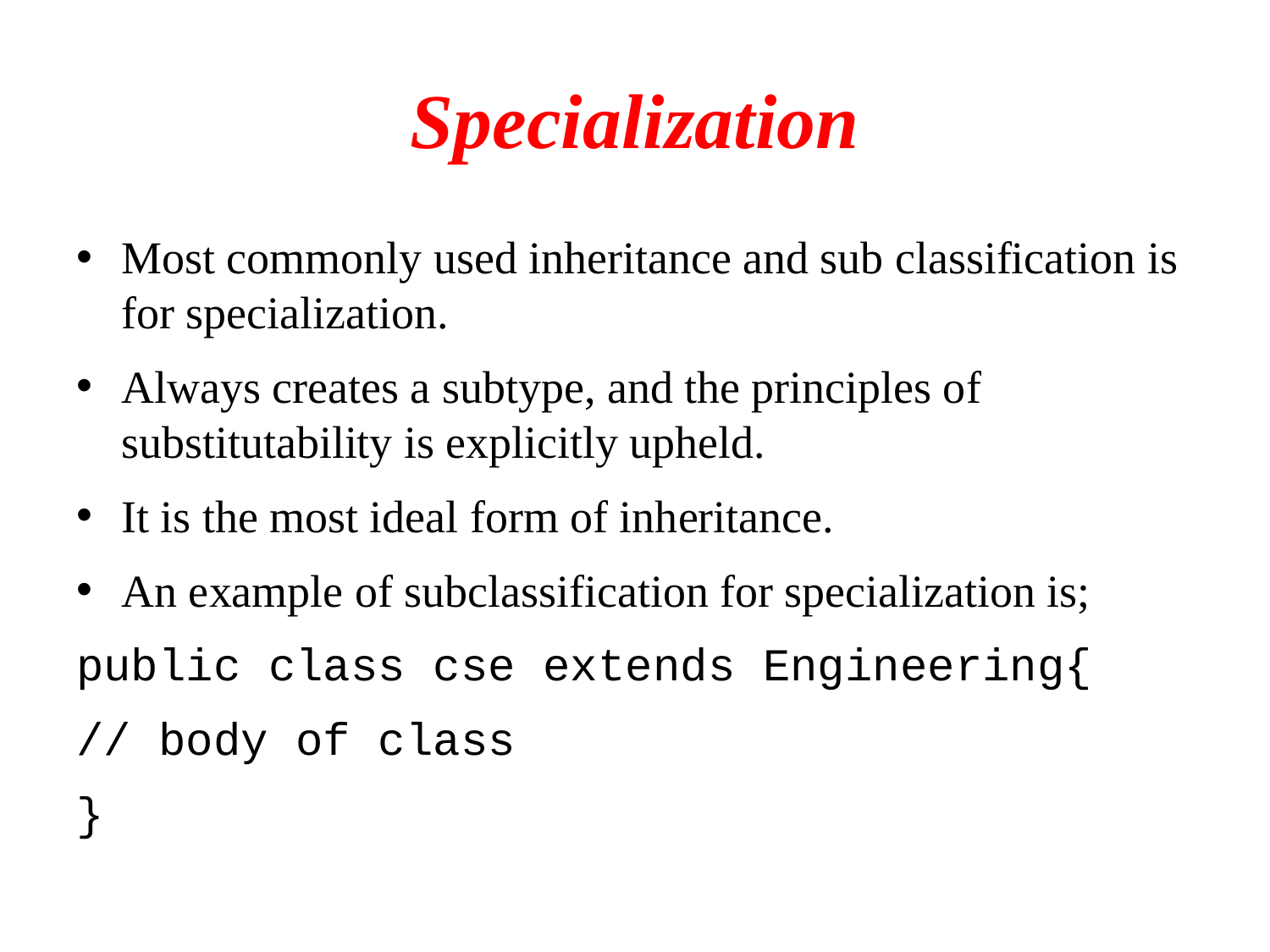

# Specialization
Most commonly used inheritance and sub classification is for specialization.
Always creates a subtype, and the principles of substitutability is explicitly upheld.
It is the most ideal form of inheritance.
An example of subclassification for specialization is;
public class cse extends Engineering{
// body of class
}